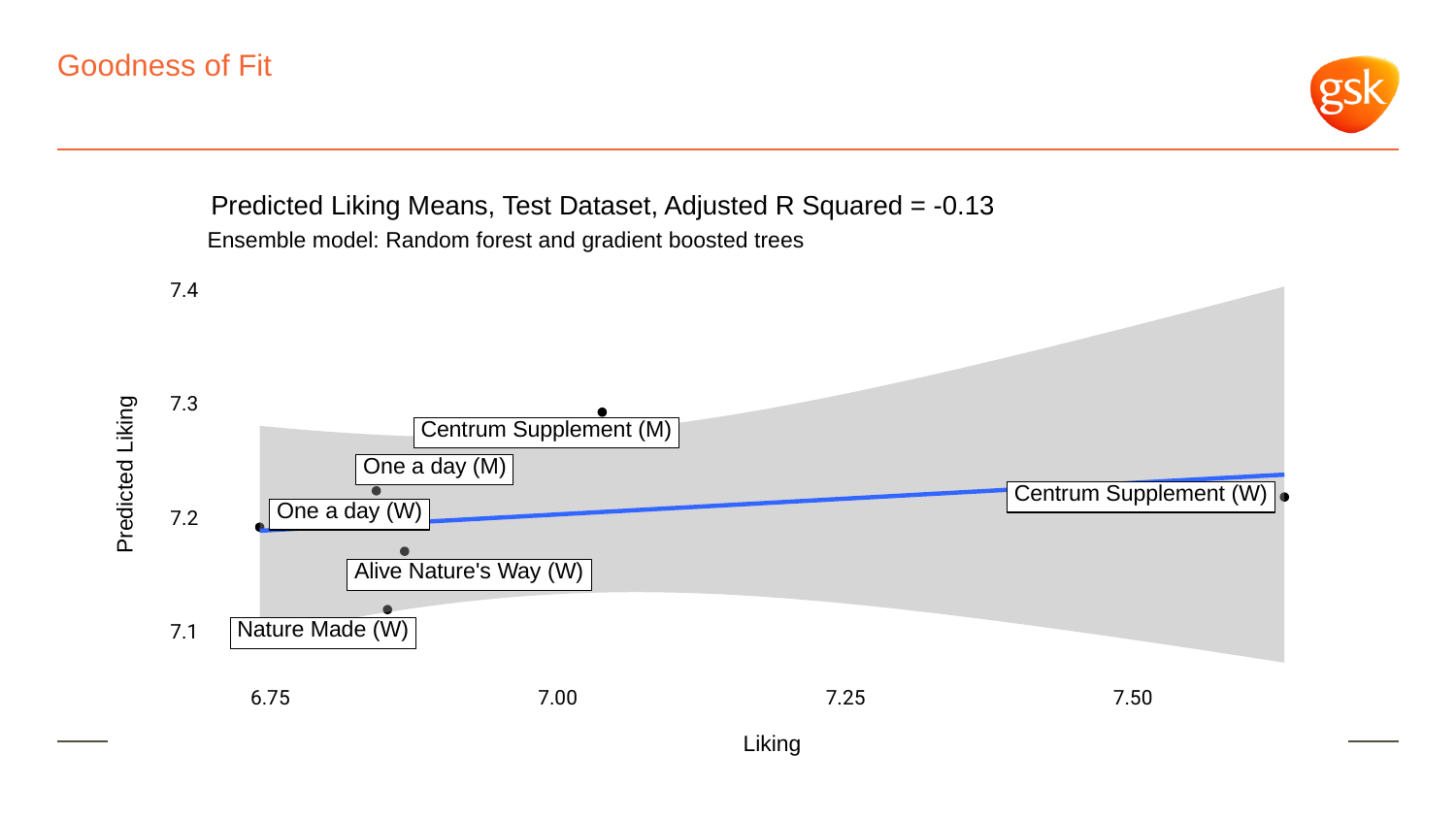

# Goodness of Fit

Predicted Liking Means, Test Dataset, Adjusted R Squared = -0.13
Ensemble model: Random forest and gradient boosted trees
7.4

7.3

Centrum Supplement (M)

One a day (M)
Predicted Liking

Centrum Supplement (W)

One a day (W)
7.2

Alive Nature's Way (W)

Nature Made (W)
7.1
6.75
7.00
7.25
7.50

Liking